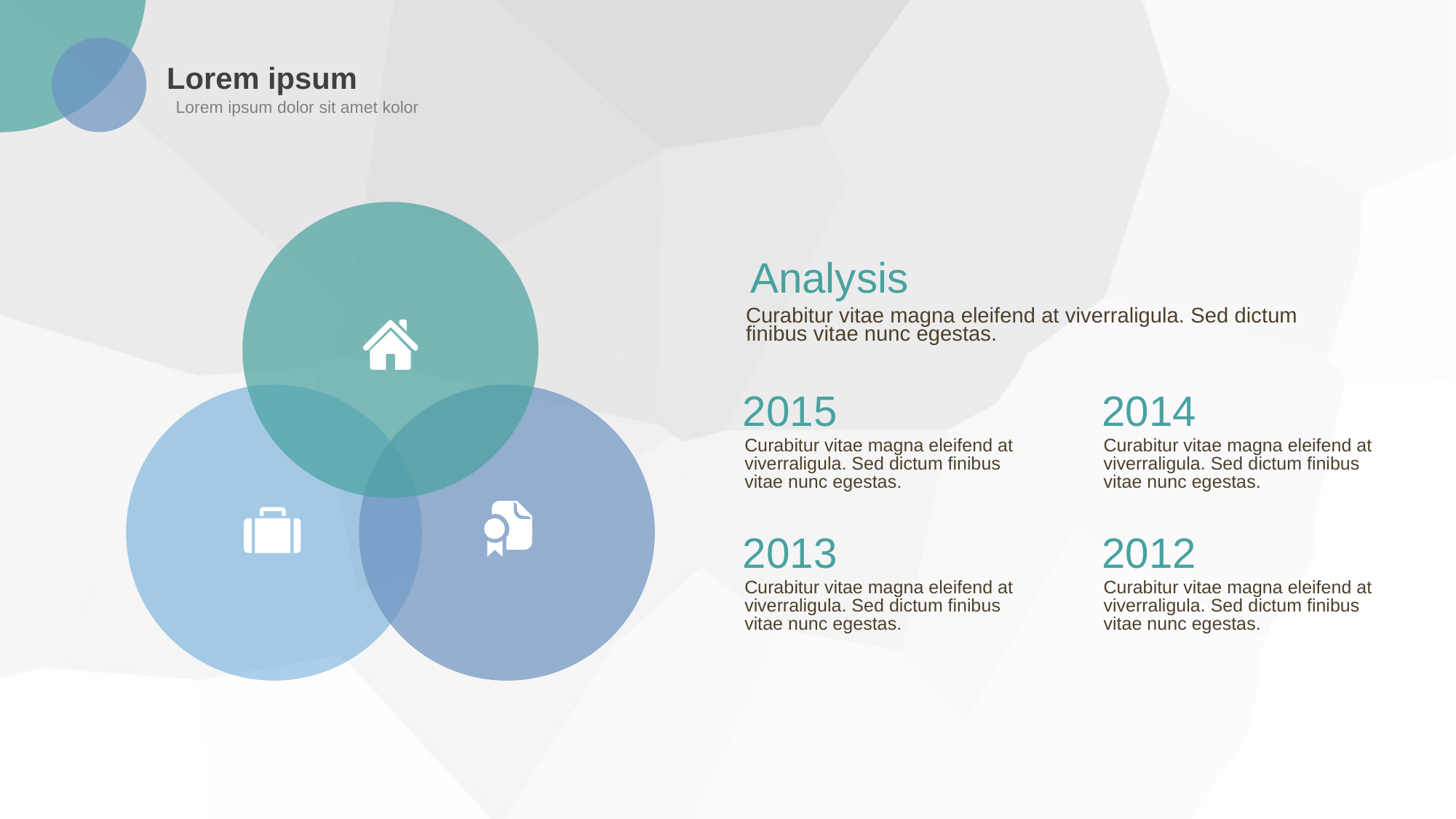

Lorem ipsum
Lorem ipsum dolor sit amet kolor

Analysis
Curabitur vitae magna eleifend at viverraligula. Sed dictum finibus vitae nunc egestas.

2015
2014

Curabitur vitae magna eleifend at viverraligula. Sed dictum finibus vitae nunc egestas.
Curabitur vitae magna eleifend at viverraligula. Sed dictum finibus vitae nunc egestas.

2013
2012
Curabitur vitae magna eleifend at viverraligula. Sed dictum finibus vitae nunc egestas.
Curabitur vitae magna eleifend at viverraligula. Sed dictum finibus vitae nunc egestas.